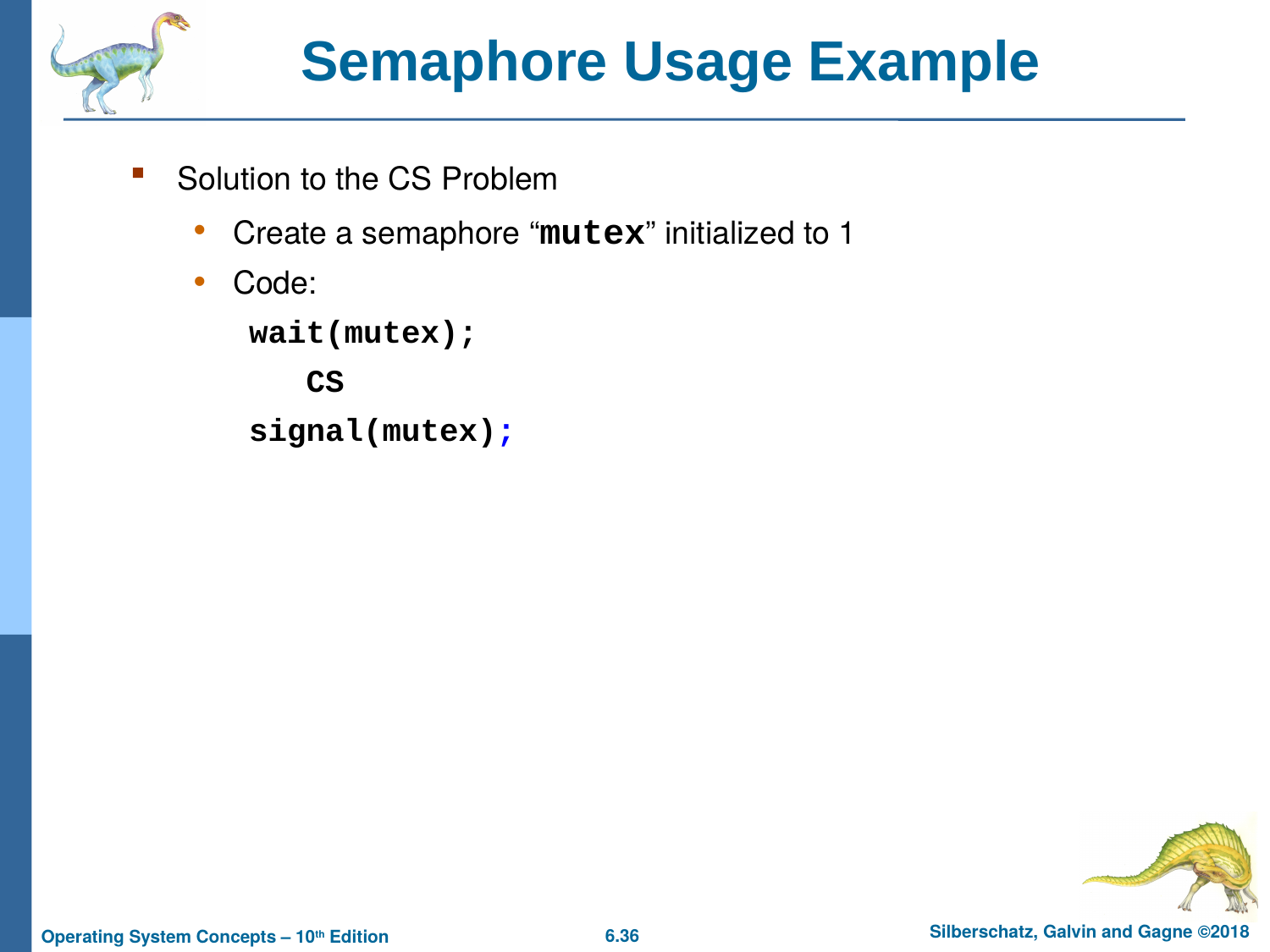

# Semaphore Usage Example
Solution to the CS Problem
Create a semaphore “mutex” initialized to 1
Code:
wait(mutex);
   CS
signal(mutex);